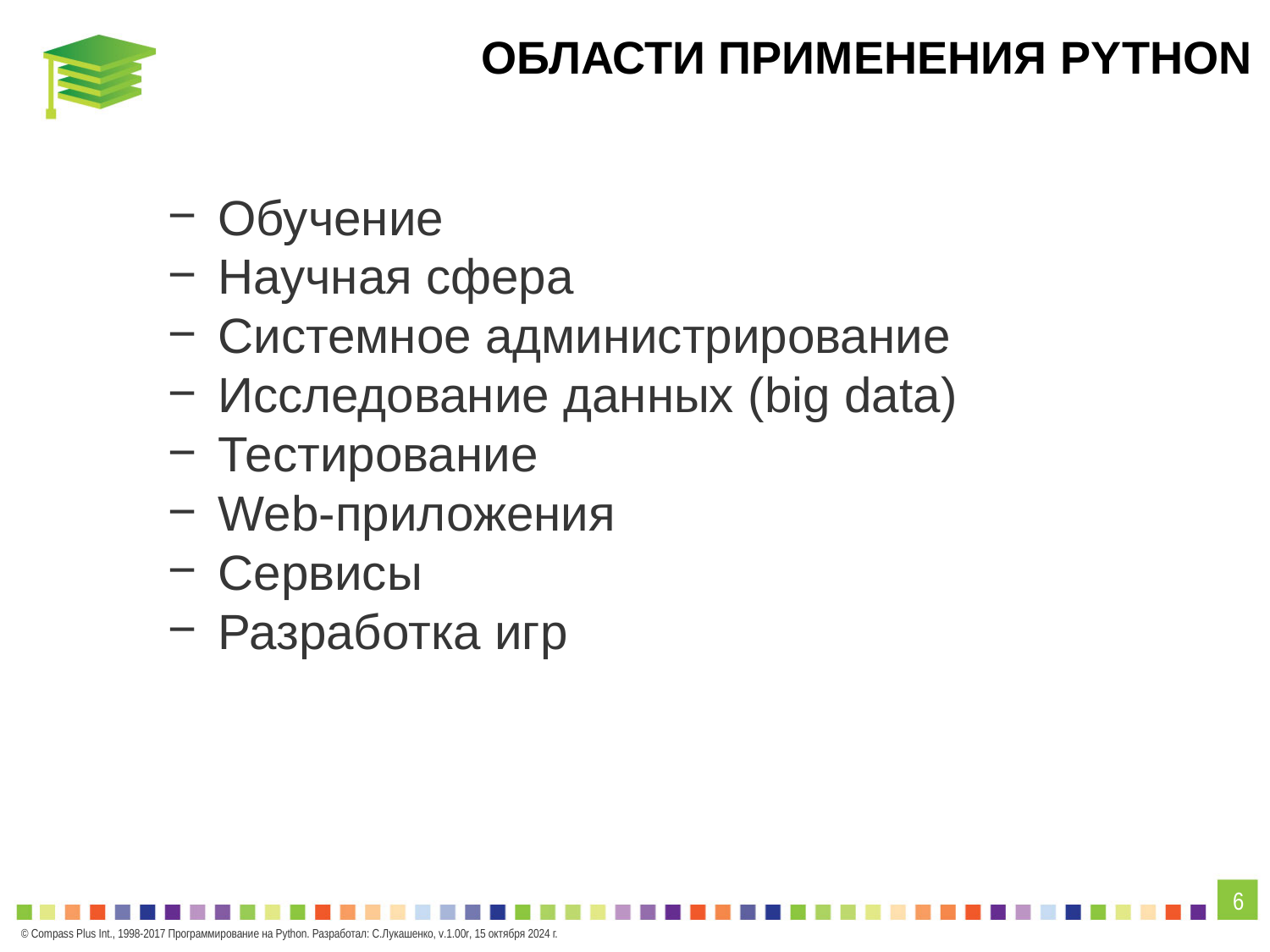

# Области применения PYTHON
Обучение
Научная сфера
Системное администрирование
Исследование данных (big data)
Тестирование
Web-приложения
Сервисы
Разработка игр